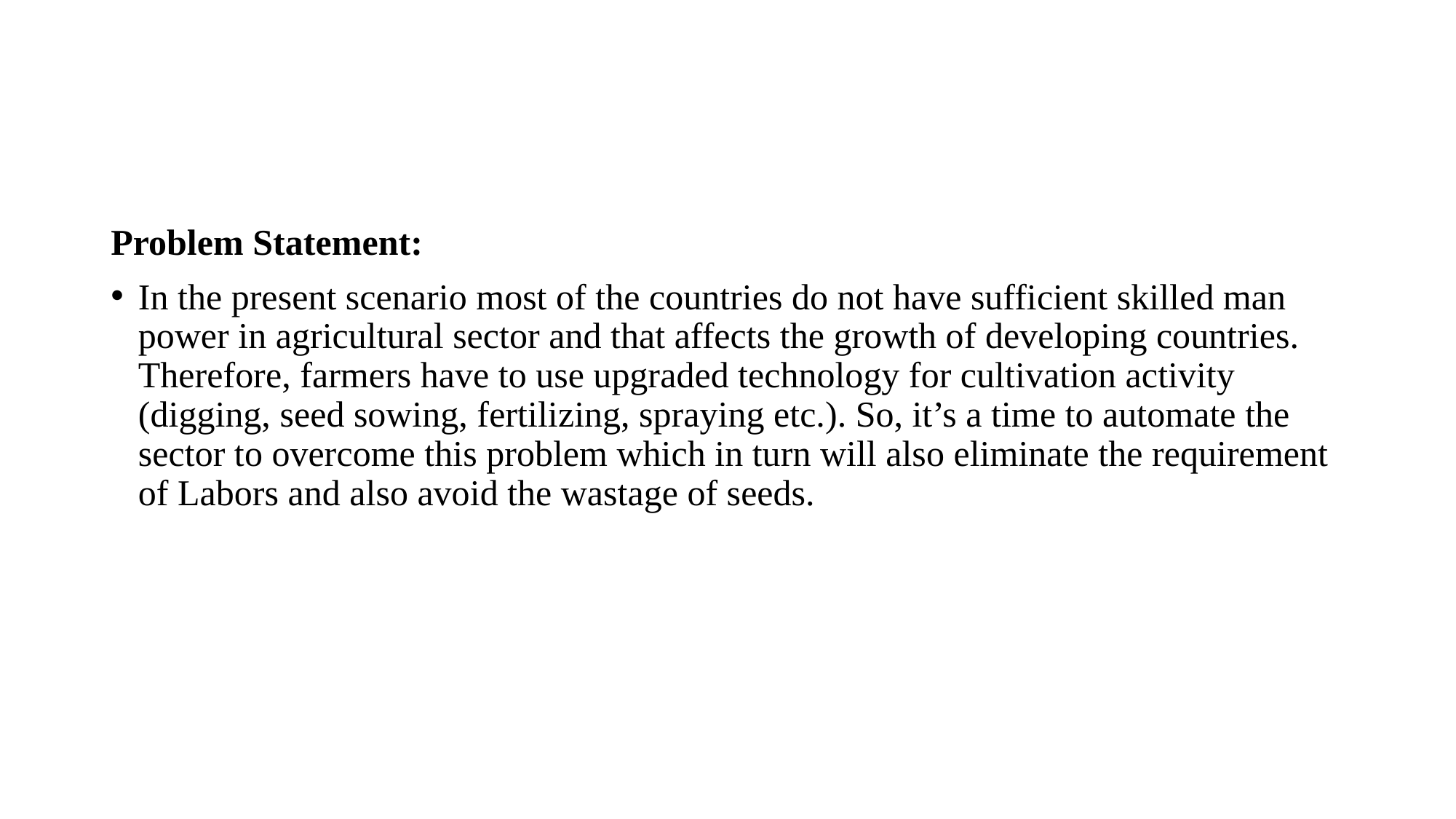

#
Problem Statement:
In the present scenario most of the countries do not have sufficient skilled man power in agricultural sector and that affects the growth of developing countries. Therefore, farmers have to use upgraded technology for cultivation activity (digging, seed sowing, fertilizing, spraying etc.). So, it’s a time to automate the sector to overcome this problem which in turn will also eliminate the requirement of Labors and also avoid the wastage of seeds.